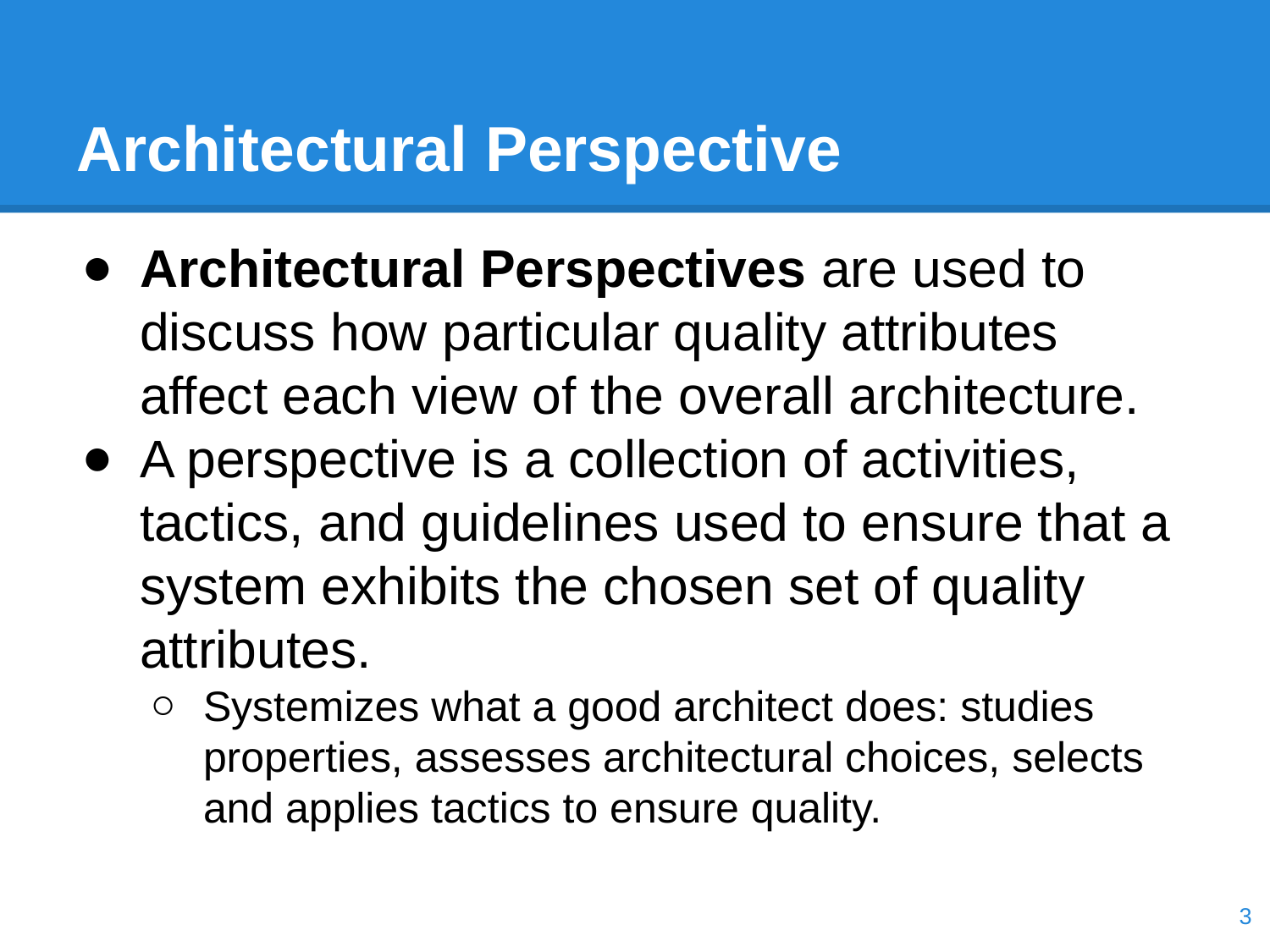

# Architectural Perspective
Architectural Perspectives are used to discuss how particular quality attributes affect each view of the overall architecture.
A perspective is a collection of activities, tactics, and guidelines used to ensure that a system exhibits the chosen set of quality attributes.
Systemizes what a good architect does: studies properties, assesses architectural choices, selects and applies tactics to ensure quality.

3